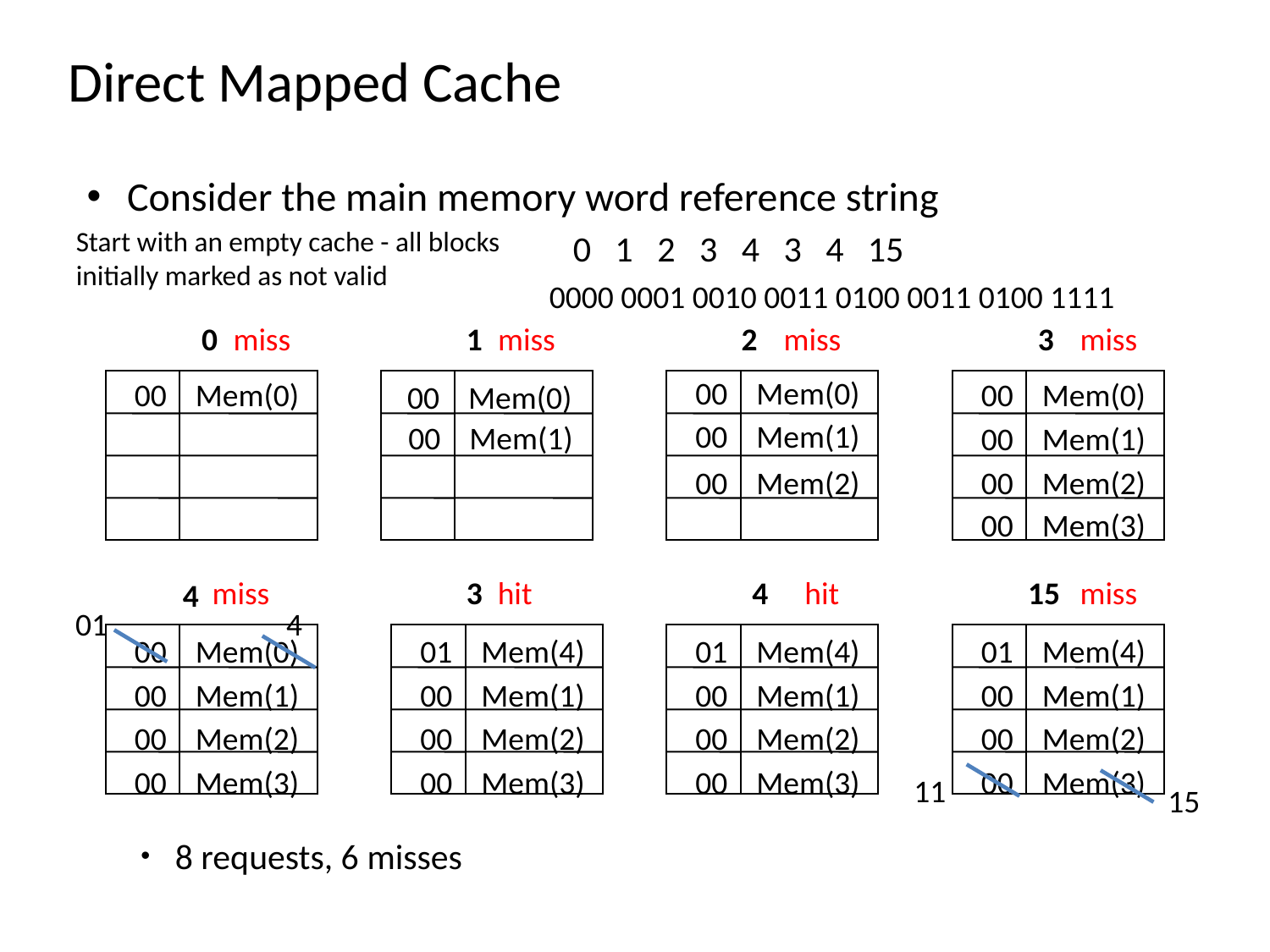

# Direct Mapped Cache
Consider the main memory word reference string
                       0   1   2   3   4   3   4   15
Start with an empty cache - all blocks initially marked as not valid
0000 0001 0010 0011 0100 0011 0100 1111
0
miss
1
miss
2
miss
3
miss
00    Mem(0)
00    Mem(1)
00    Mem(0)
00    Mem(1)
00    Mem(2)
00    Mem(0)
00    Mem(0)

00    Mem(1)
00    Mem(2)
00    Mem(3)
miss
3
hit
4
hit
15
miss
4
01
4

00    Mem(0)
00    Mem(1)
00    Mem(2)
00    Mem(3)
01    Mem(4)
00    Mem(1)
00    Mem(2)
00    Mem(3)
01    Mem(4)
00    Mem(1)
00    Mem(2)
00    Mem(3)
01    Mem(4)
00    Mem(1)
00    Mem(2)
00    Mem(3)

11

15
8 requests, 6 misses